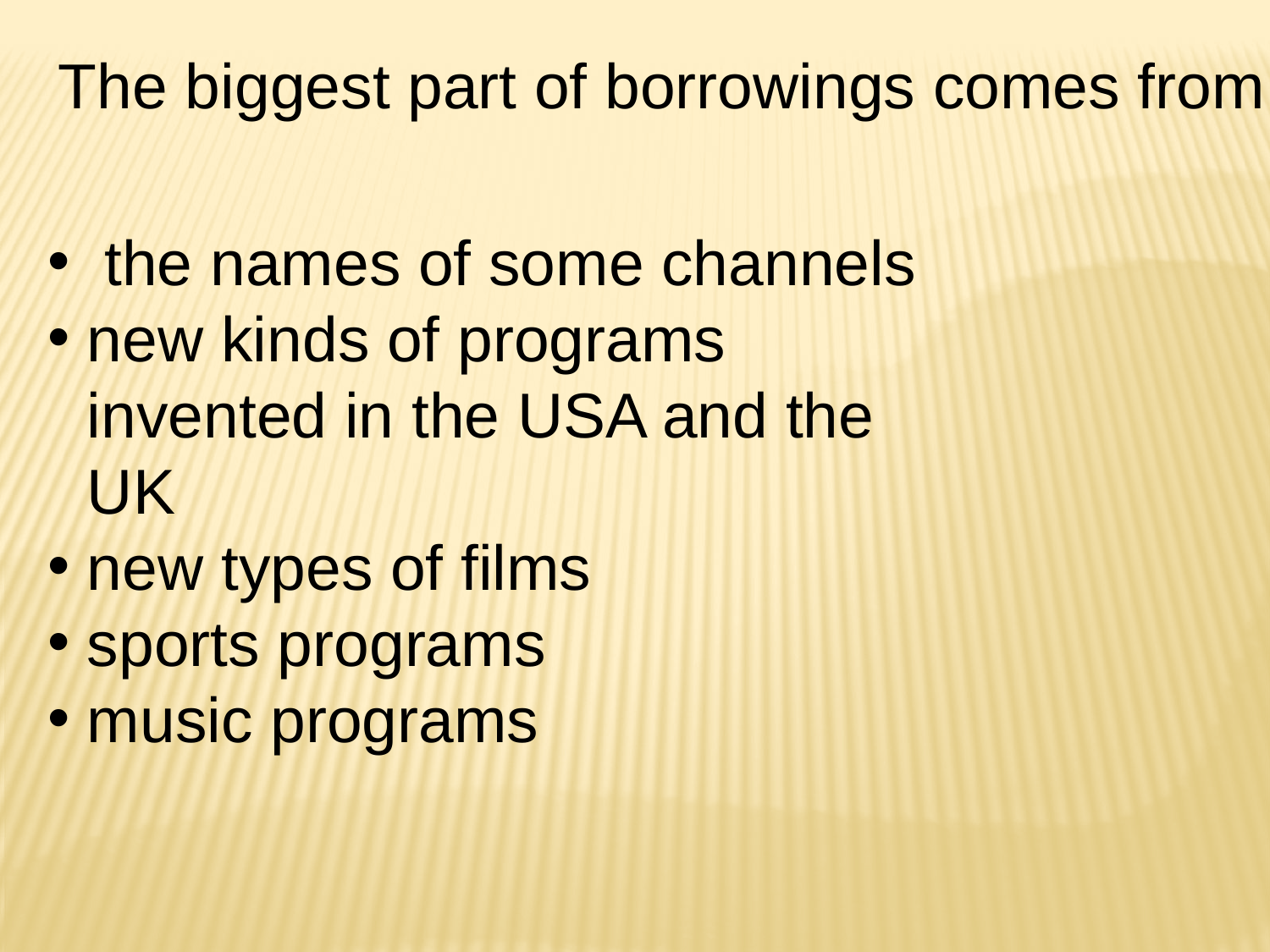

The biggest part of borrowings comes from
 the names of some channels
new kinds of programs invented in the USA and the UK
new types of films
sports programs
music programs